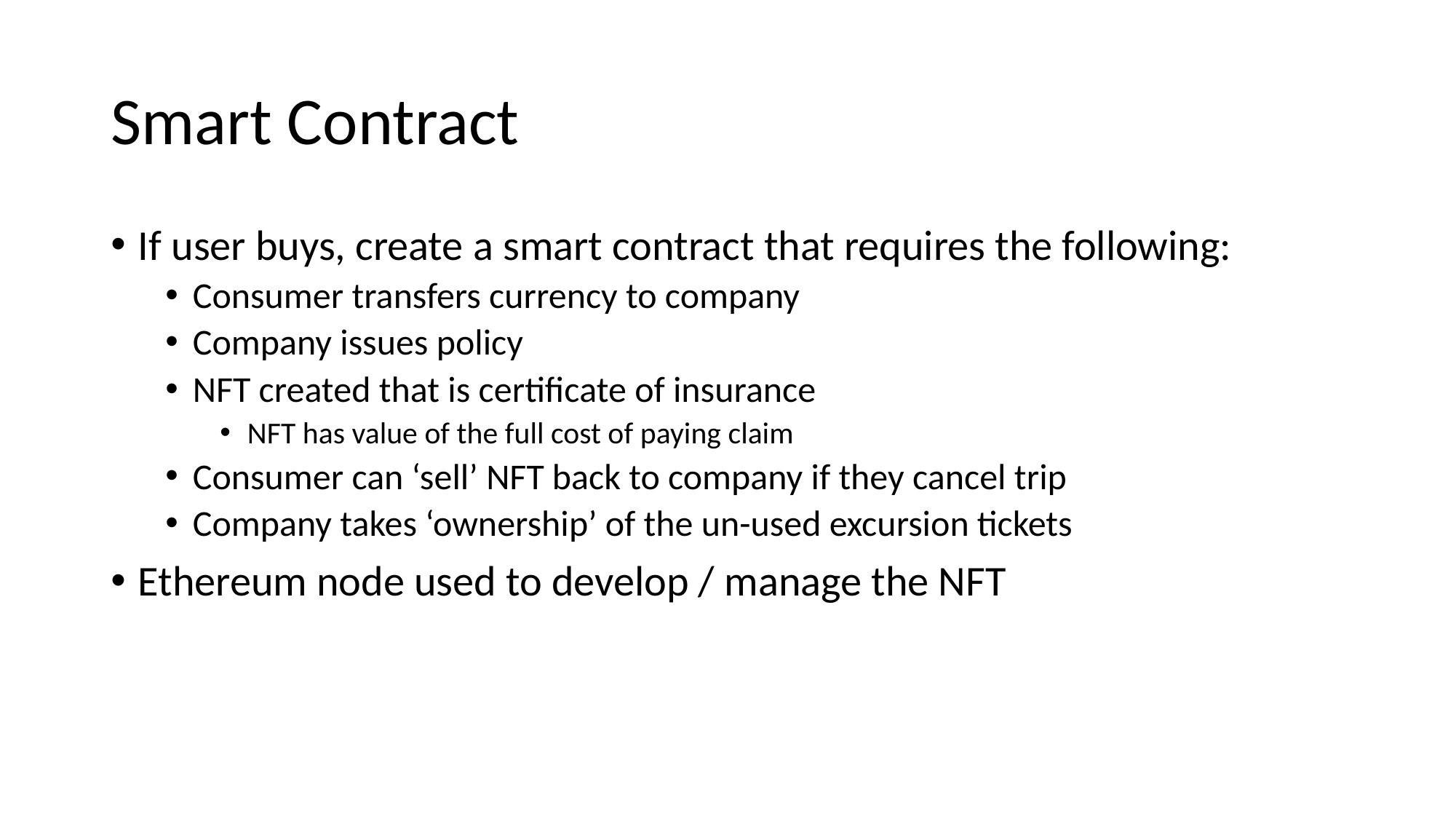

# Smart Contract
If user buys, create a smart contract that requires the following:
Consumer transfers currency to company
Company issues policy
NFT created that is certificate of insurance
NFT has value of the full cost of paying claim
Consumer can ‘sell’ NFT back to company if they cancel trip
Company takes ‘ownership’ of the un-used excursion tickets
Ethereum node used to develop / manage the NFT